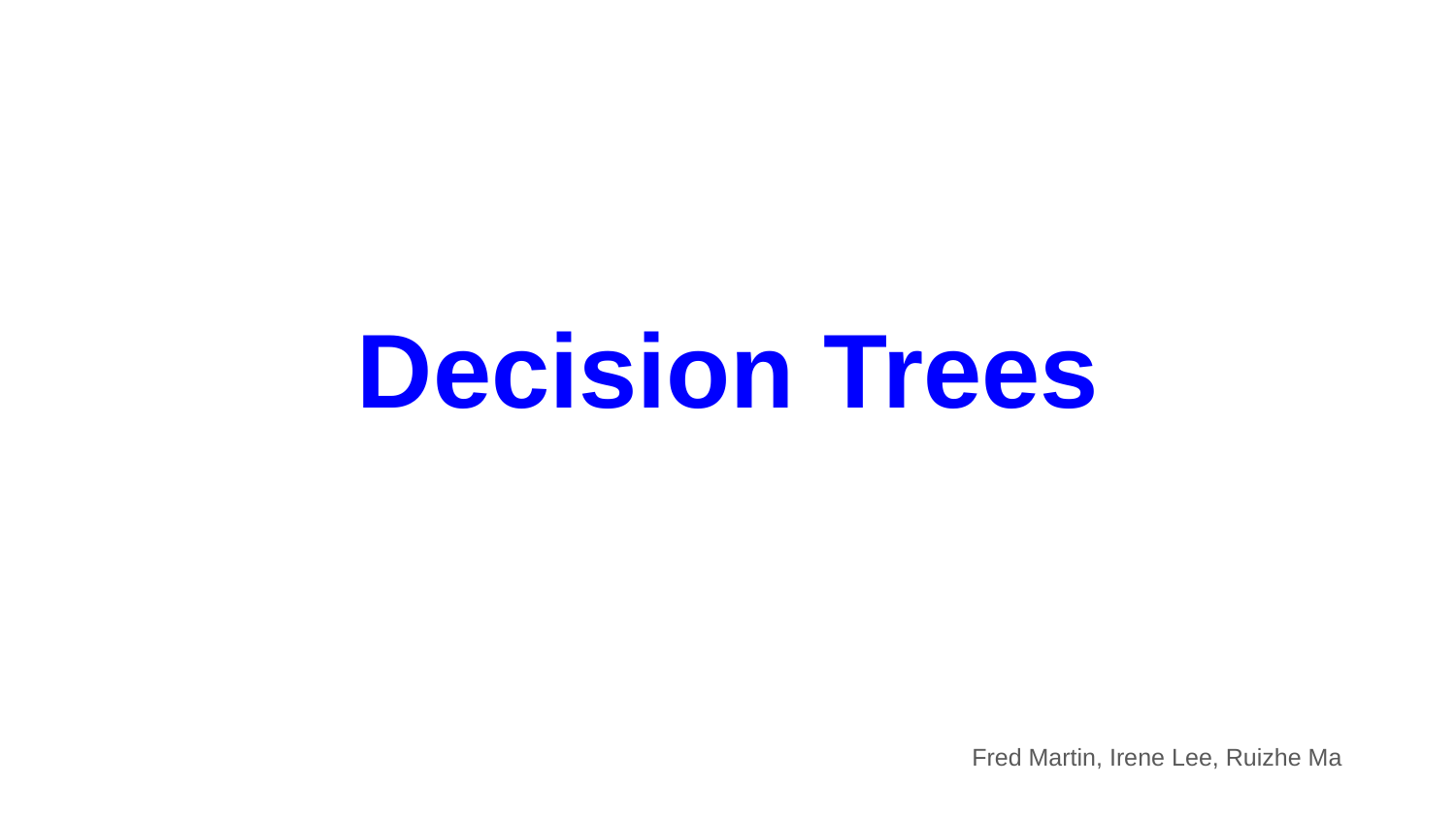

# Decision Trees
Fred Martin, Irene Lee, Ruizhe Ma